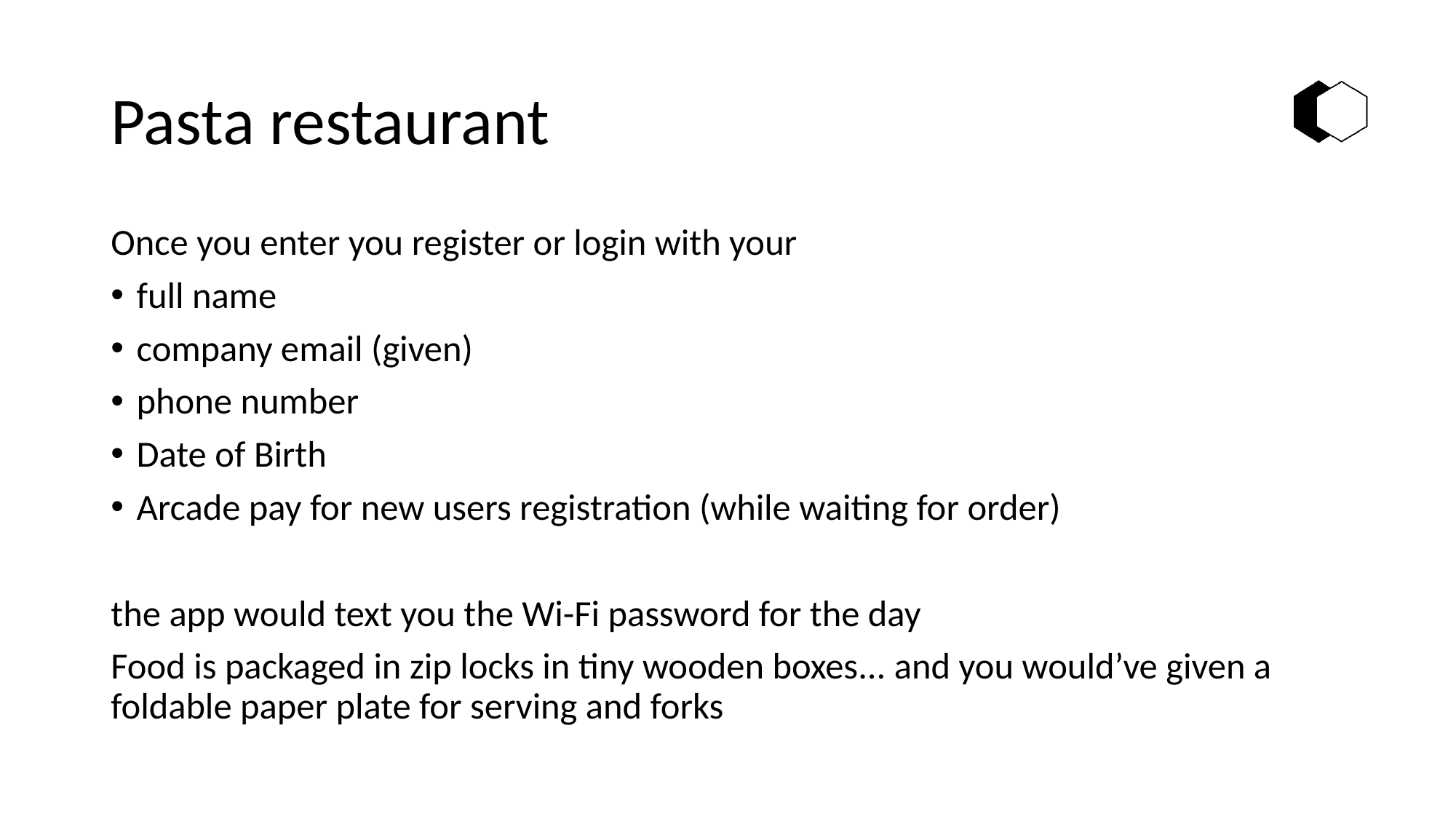

# Pasta restaurant
Once you enter you register or login with your
full name
company email (given)
phone number
Date of Birth
Arcade pay for new users registration (while waiting for order)

the app would text you the Wi-Fi password for the day
Food is packaged in zip locks in tiny wooden boxes... and you would’ve given a foldable paper plate for serving and forks